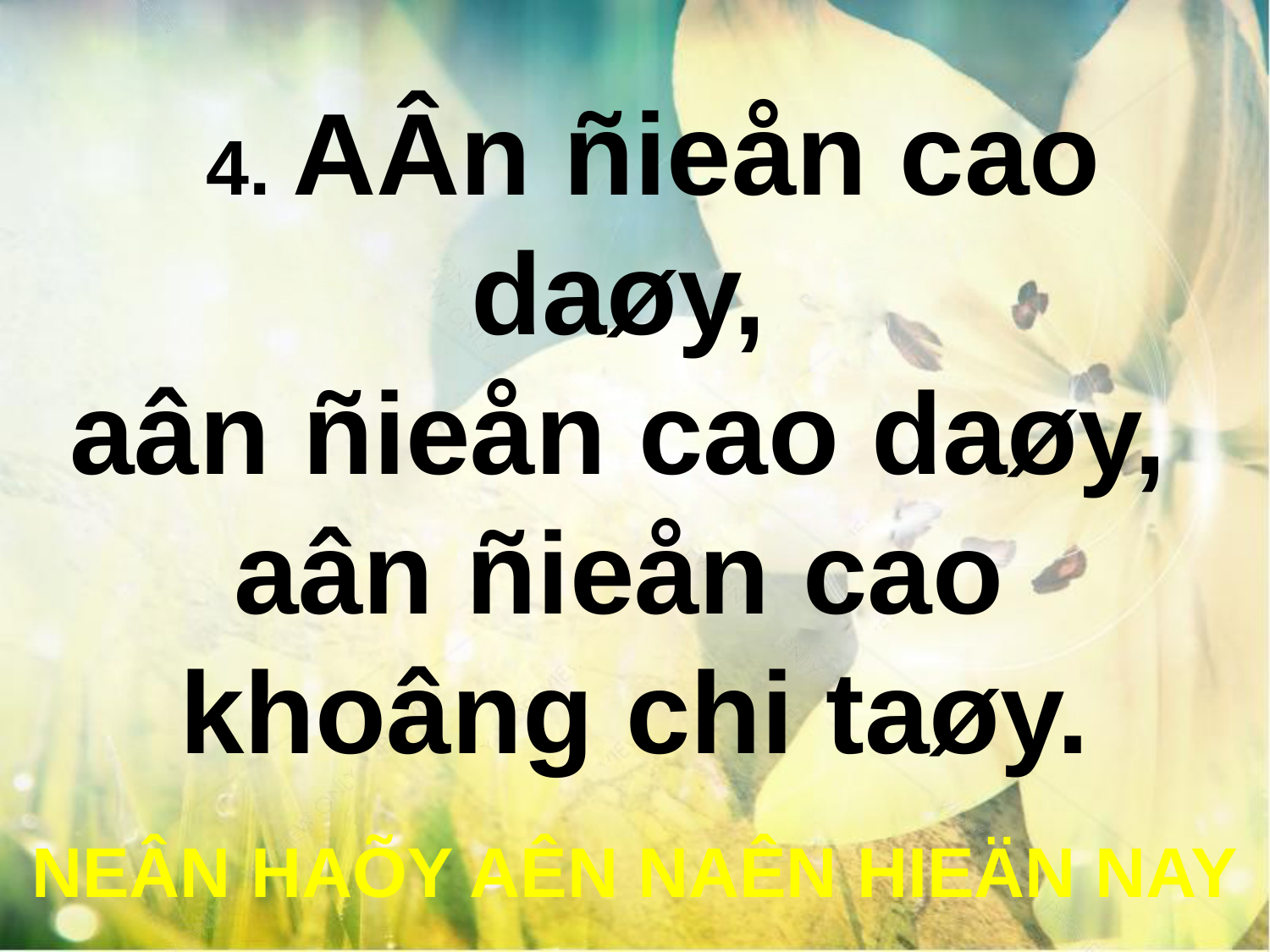

4. AÂn ñieån cao daøy,
aân ñieån cao daøy,
aân ñieån cao
khoâng chi taøy.
NEÂN HAÕY AÊN NAÊN HIEÄN NAY